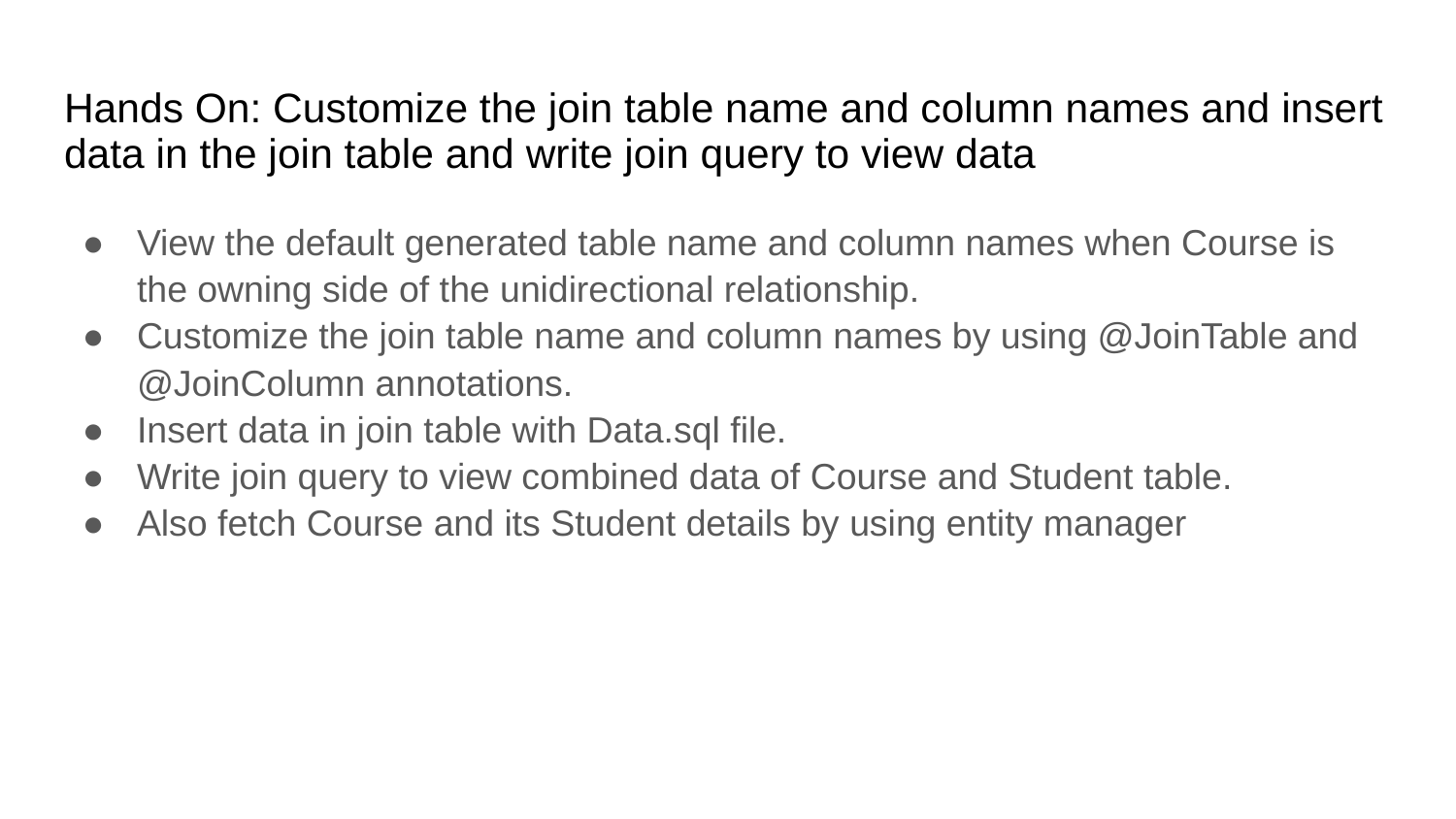

# Hands On: Customize the join table name and column names and insert data in the join table and write join query to view data
View the default generated table name and column names when Course is the owning side of the unidirectional relationship.
Customize the join table name and column names by using @JoinTable and @JoinColumn annotations.
Insert data in join table with Data.sql file.
Write join query to view combined data of Course and Student table.
Also fetch Course and its Student details by using entity manager